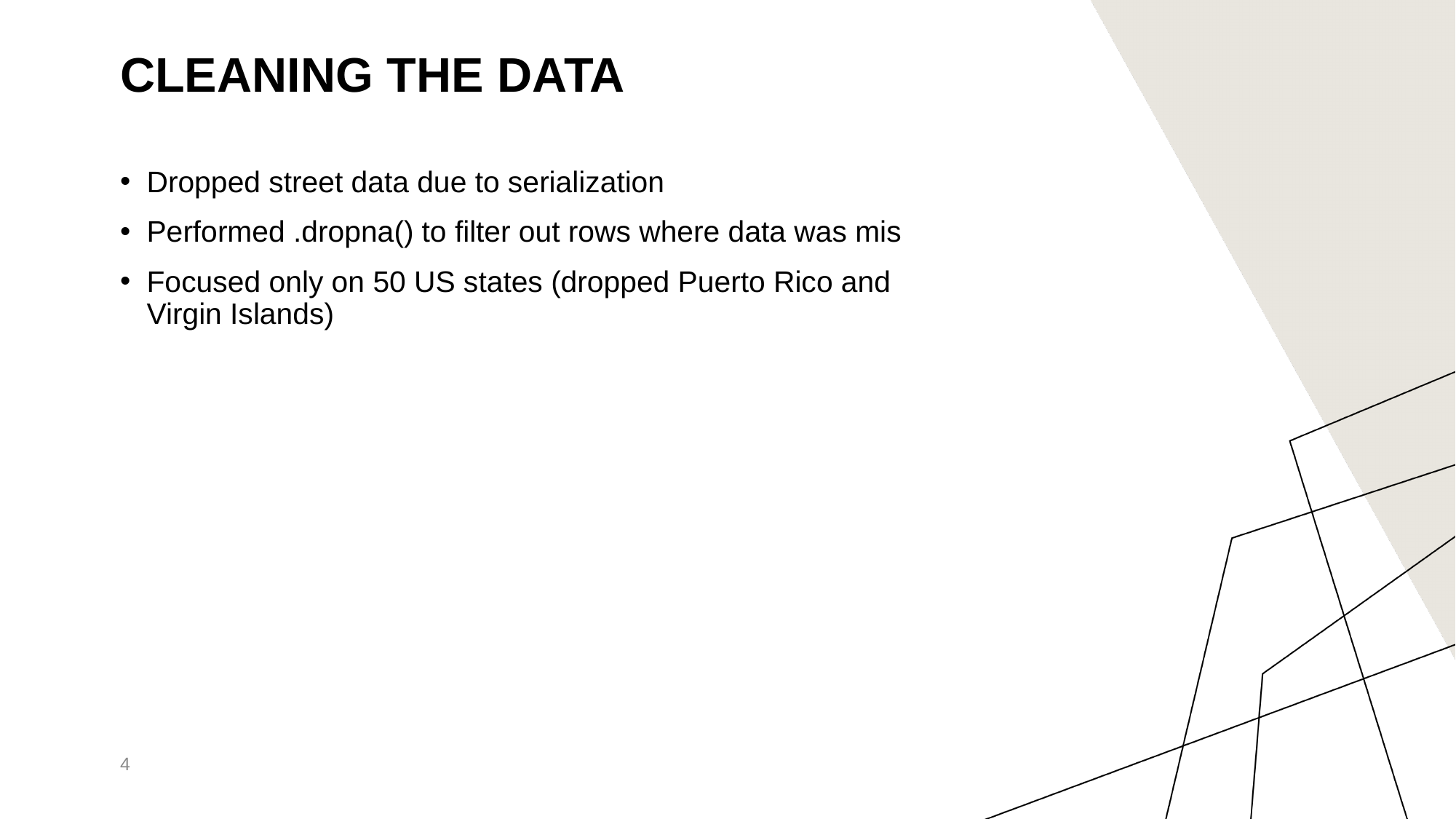

# Cleaning the data
Dropped street data due to serialization
Performed .dropna() to filter out rows where data was mis
Focused only on 50 US states (dropped Puerto Rico and Virgin Islands)
4